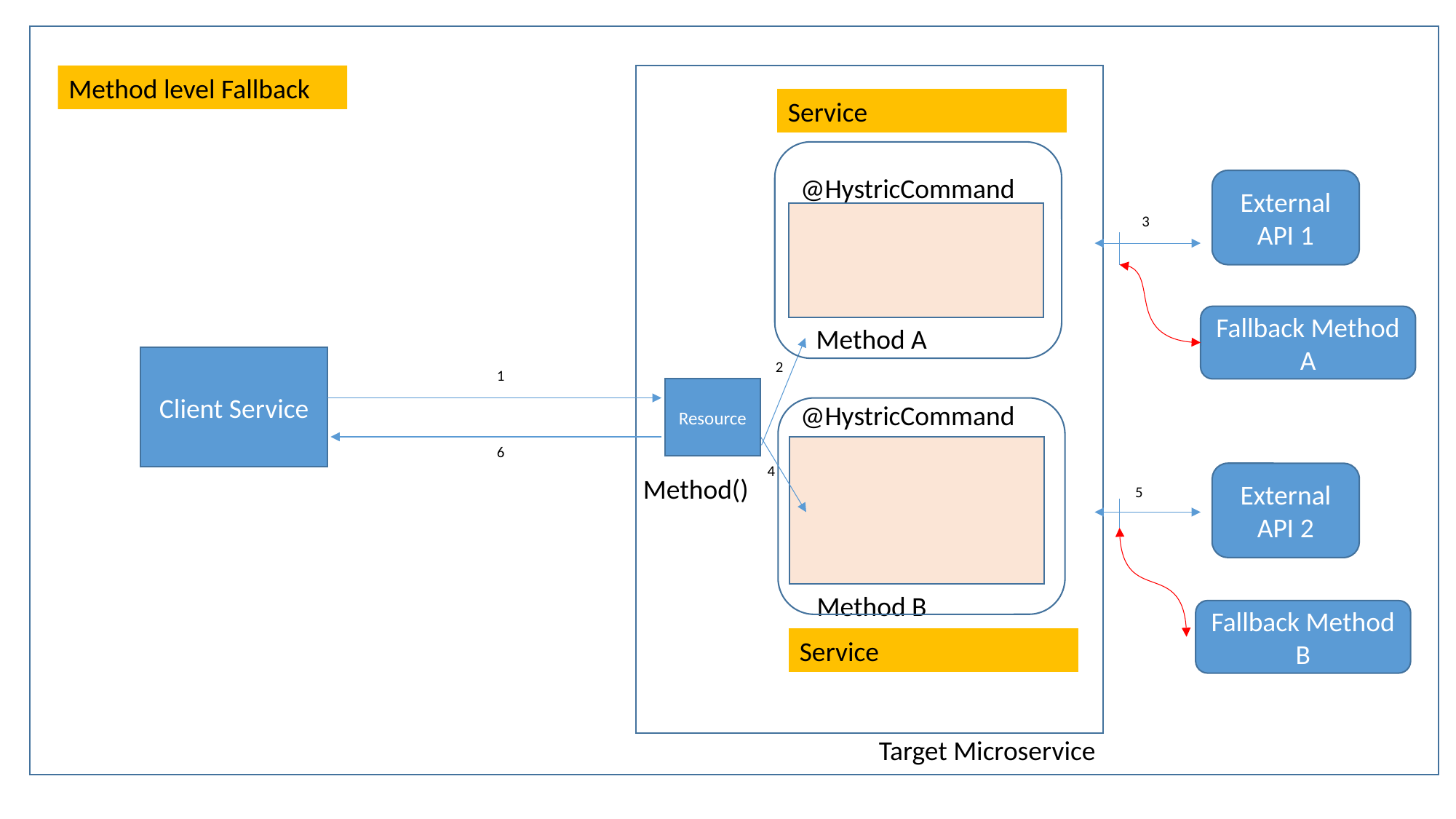

Method level Fallback

Service

@HystricCommand
External API 1

3
Fallback Method A
Method A
Client Service
2
1
Resource
@HystricCommand

6

4
External API 2
Method()
5
Method B
Fallback Method B
Service
Target Microservice